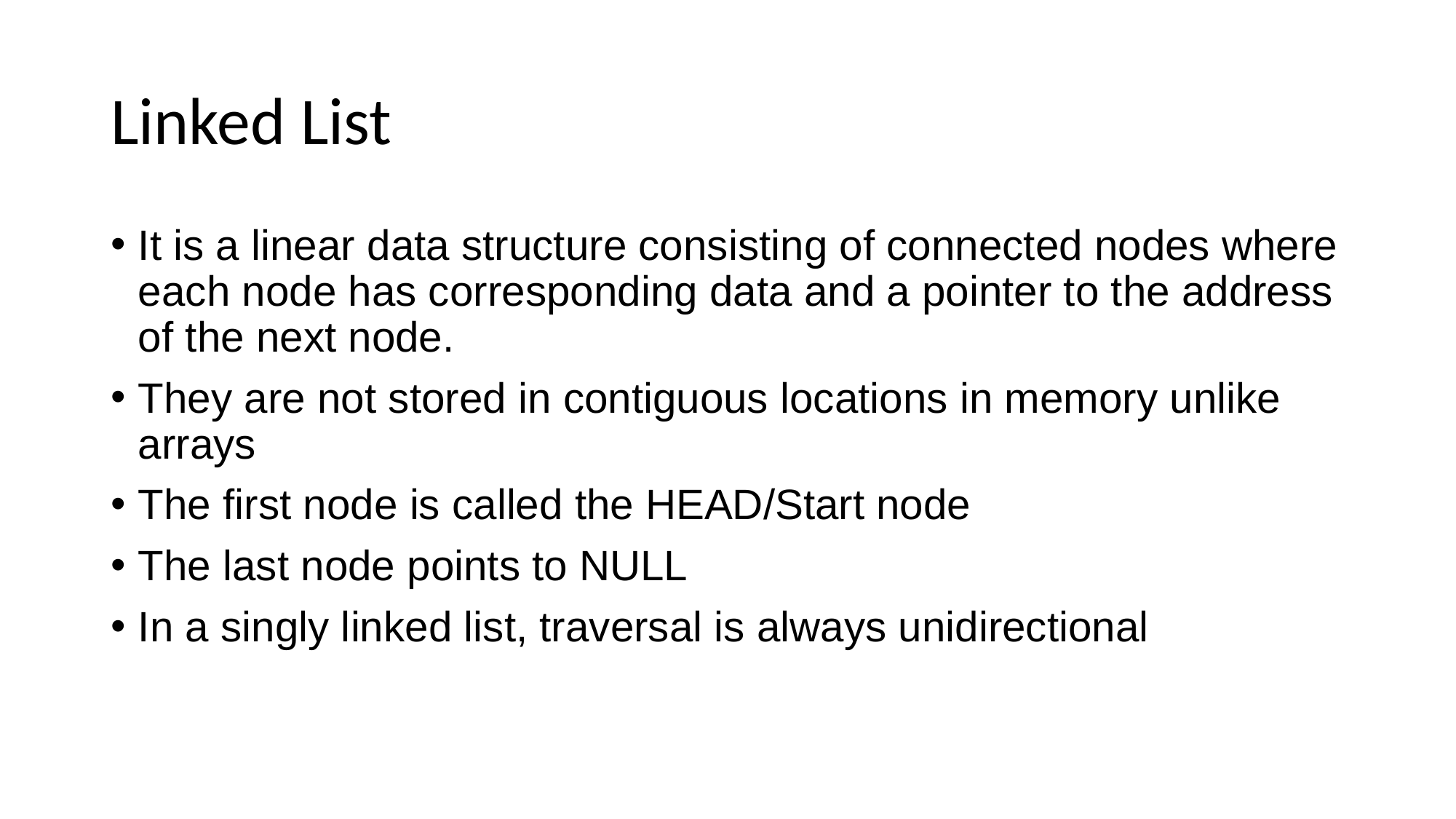

# Linked List
It is a linear data structure consisting of connected nodes where each node has corresponding data and a pointer to the address of the next node.
They are not stored in contiguous locations in memory unlike arrays
The first node is called the HEAD/Start node
The last node points to NULL
In a singly linked list, traversal is always unidirectional